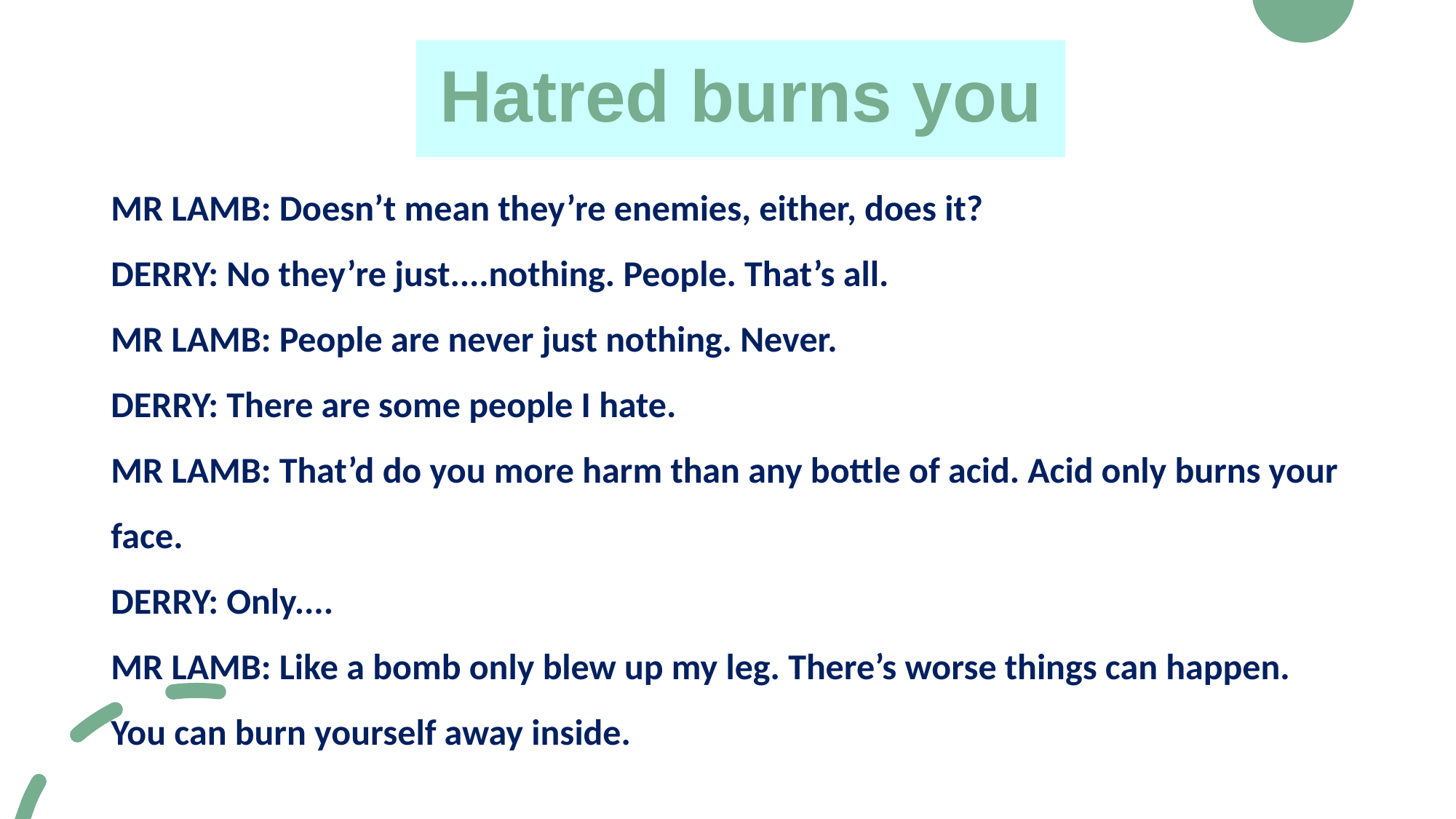

# Hatred burns you
MR LAMB: Doesn’t mean they’re enemies, either, does it?
DERRY: No they’re just....nothing. People. That’s all.
MR LAMB: People are never just nothing. Never.
DERRY: There are some people I hate.
MR LAMB: That’d do you more harm than any bottle of acid. Acid only burns your face.
DERRY: Only....
MR LAMB: Like a bomb only blew up my leg. There’s worse things can happen. You can burn yourself away inside.